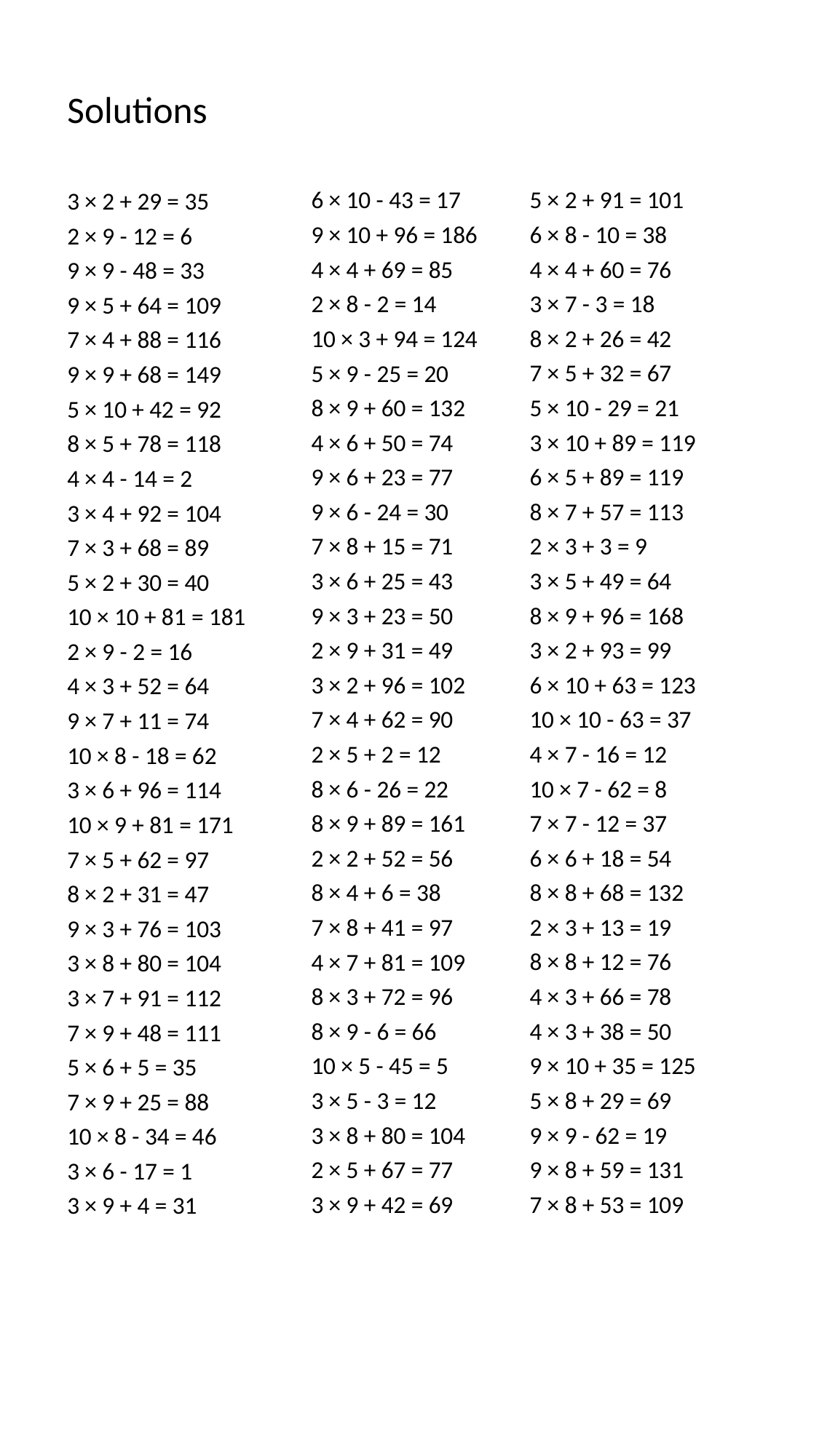

# Solutions
6 × 10 - 43 = 17
9 × 10 + 96 = 186
4 × 4 + 69 = 85
2 × 8 - 2 = 14
10 × 3 + 94 = 124
5 × 9 - 25 = 20
8 × 9 + 60 = 132
4 × 6 + 50 = 74
9 × 6 + 23 = 77
9 × 6 - 24 = 30
7 × 8 + 15 = 71
3 × 6 + 25 = 43
9 × 3 + 23 = 50
2 × 9 + 31 = 49
3 × 2 + 96 = 102
7 × 4 + 62 = 90
2 × 5 + 2 = 12
8 × 6 - 26 = 22
8 × 9 + 89 = 161
2 × 2 + 52 = 56
8 × 4 + 6 = 38
7 × 8 + 41 = 97
4 × 7 + 81 = 109
8 × 3 + 72 = 96
8 × 9 - 6 = 66
10 × 5 - 45 = 5
3 × 5 - 3 = 12
3 × 8 + 80 = 104
2 × 5 + 67 = 77
3 × 9 + 42 = 69
5 × 2 + 91 = 101
6 × 8 - 10 = 38
4 × 4 + 60 = 76
3 × 7 - 3 = 18
8 × 2 + 26 = 42
7 × 5 + 32 = 67
5 × 10 - 29 = 21
3 × 10 + 89 = 119
6 × 5 + 89 = 119
8 × 7 + 57 = 113
2 × 3 + 3 = 9
3 × 5 + 49 = 64
8 × 9 + 96 = 168
3 × 2 + 93 = 99
6 × 10 + 63 = 123
10 × 10 - 63 = 37
4 × 7 - 16 = 12
10 × 7 - 62 = 8
7 × 7 - 12 = 37
6 × 6 + 18 = 54
8 × 8 + 68 = 132
2 × 3 + 13 = 19
8 × 8 + 12 = 76
4 × 3 + 66 = 78
4 × 3 + 38 = 50
9 × 10 + 35 = 125
5 × 8 + 29 = 69
9 × 9 - 62 = 19
9 × 8 + 59 = 131
7 × 8 + 53 = 109
3 × 2 + 29 = 35
2 × 9 - 12 = 6
9 × 9 - 48 = 33
9 × 5 + 64 = 109
7 × 4 + 88 = 116
9 × 9 + 68 = 149
5 × 10 + 42 = 92
8 × 5 + 78 = 118
4 × 4 - 14 = 2
3 × 4 + 92 = 104
7 × 3 + 68 = 89
5 × 2 + 30 = 40
10 × 10 + 81 = 181
2 × 9 - 2 = 16
4 × 3 + 52 = 64
9 × 7 + 11 = 74
10 × 8 - 18 = 62
3 × 6 + 96 = 114
10 × 9 + 81 = 171
7 × 5 + 62 = 97
8 × 2 + 31 = 47
9 × 3 + 76 = 103
3 × 8 + 80 = 104
3 × 7 + 91 = 112
7 × 9 + 48 = 111
5 × 6 + 5 = 35
7 × 9 + 25 = 88
10 × 8 - 34 = 46
3 × 6 - 17 = 1
3 × 9 + 4 = 31